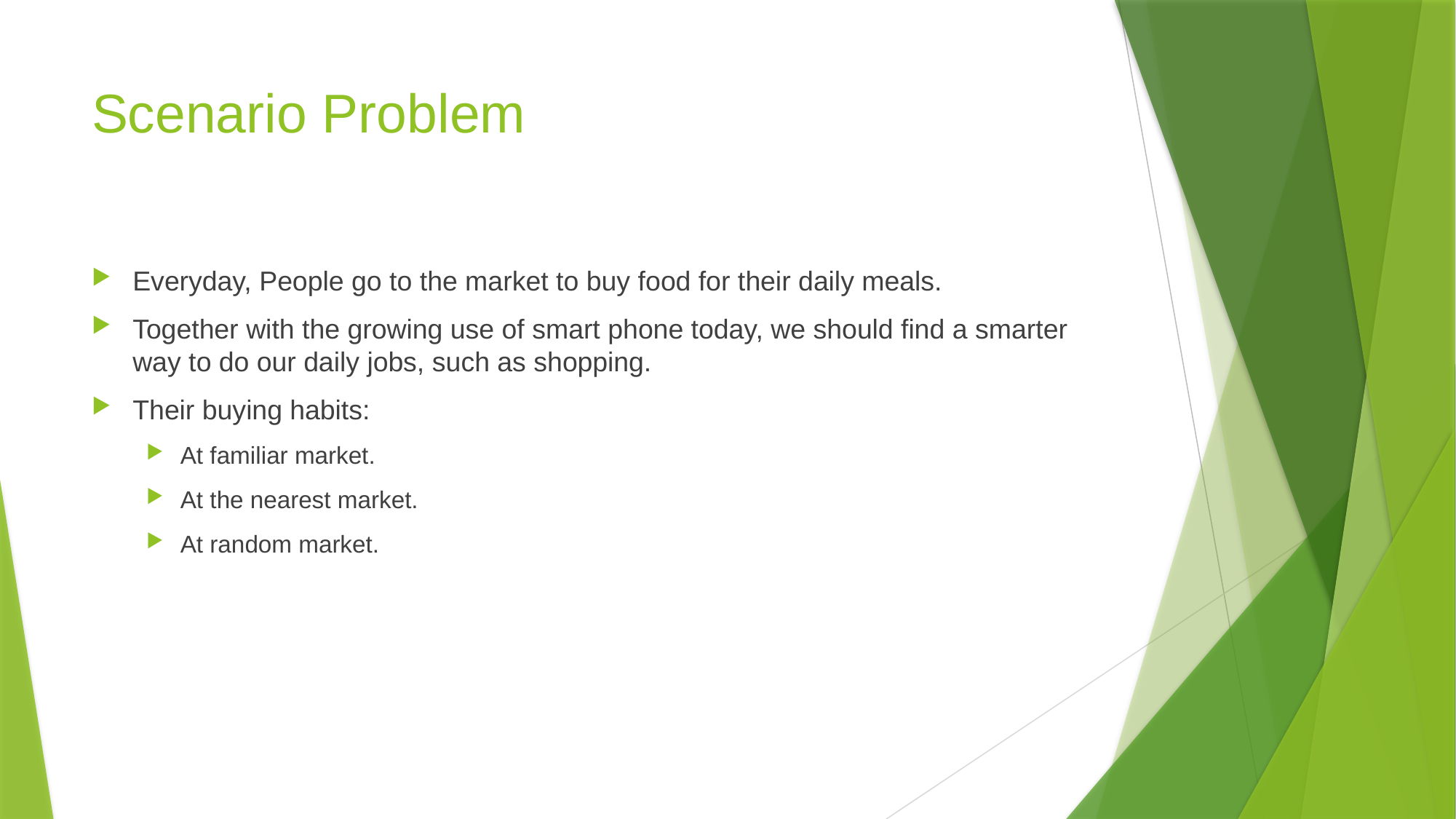

# Scenario Problem
Everyday, People go to the market to buy food for their daily meals.
Together with the growing use of smart phone today, we should find a smarter way to do our daily jobs, such as shopping.
Their buying habits:
At familiar market.
At the nearest market.
At random market.